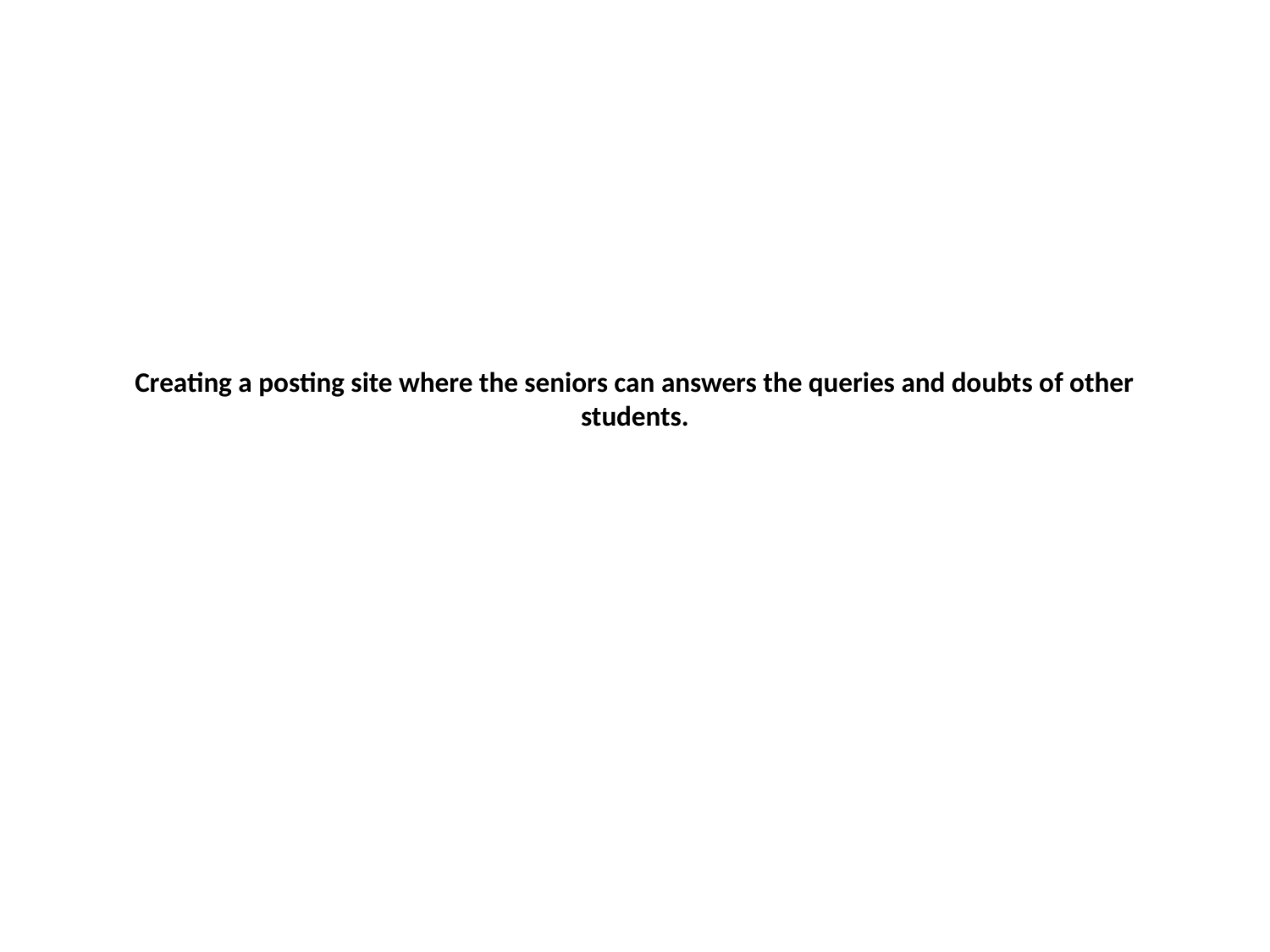

# Creating a posting site where the seniors can answers the queries and doubts of other students.